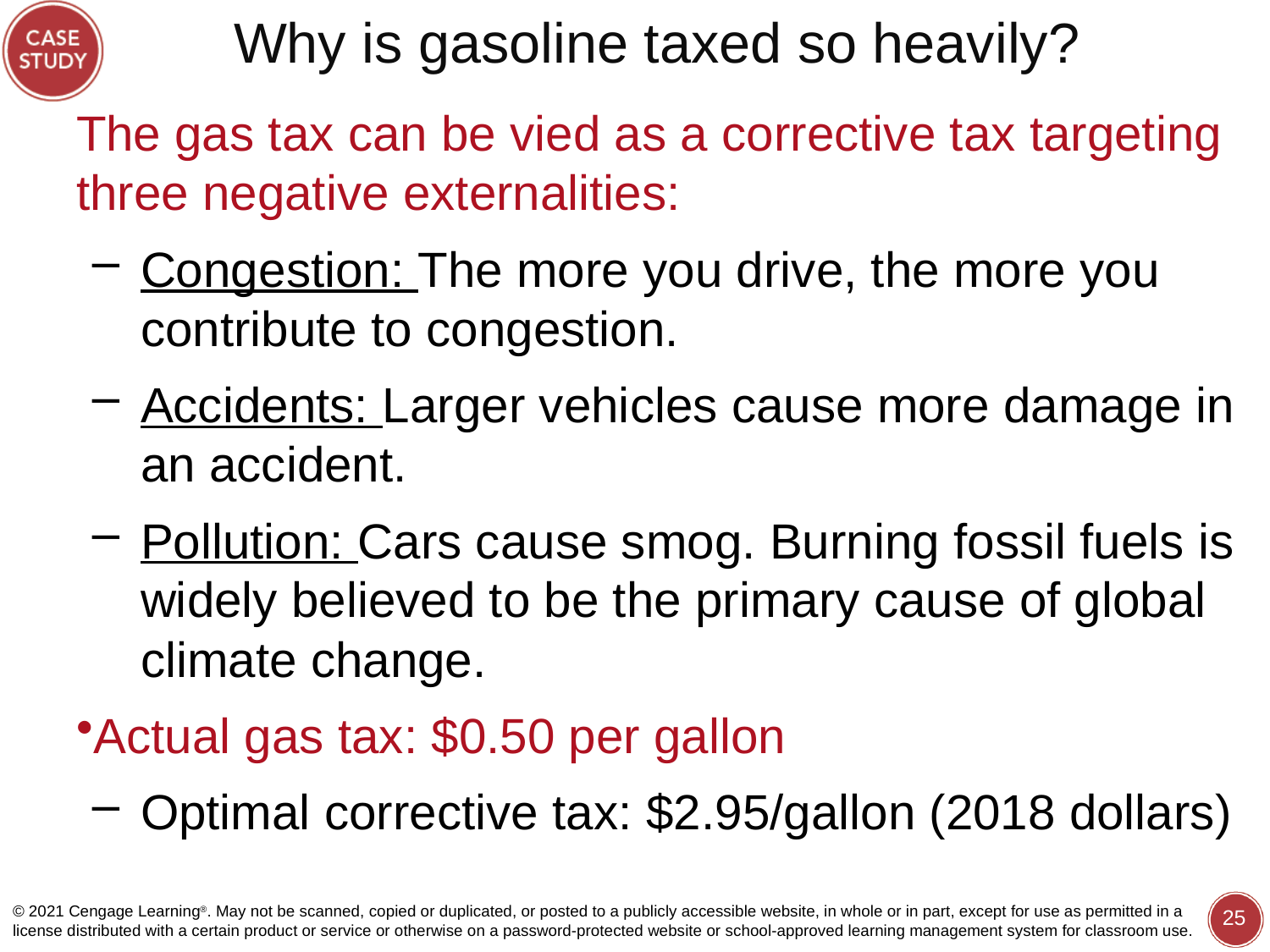

# Why is gasoline taxed so heavily?
The gas tax can be vied as a corrective tax targeting three negative externalities:
Congestion: The more you drive, the more you contribute to congestion.
Accidents: Larger vehicles cause more damage in an accident.
Pollution: Cars cause smog. Burning fossil fuels is widely believed to be the primary cause of global climate change.
Actual gas tax: $0.50 per gallon
Optimal corrective tax: $2.95/gallon (2018 dollars)
© 2021 Cengage Learning®. May not be scanned, copied or duplicated, or posted to a publicly accessible website, in whole or in part, except for use as permitted in a license distributed with a certain product or service or otherwise on a password-protected website or school-approved learning management system for classroom use.
25